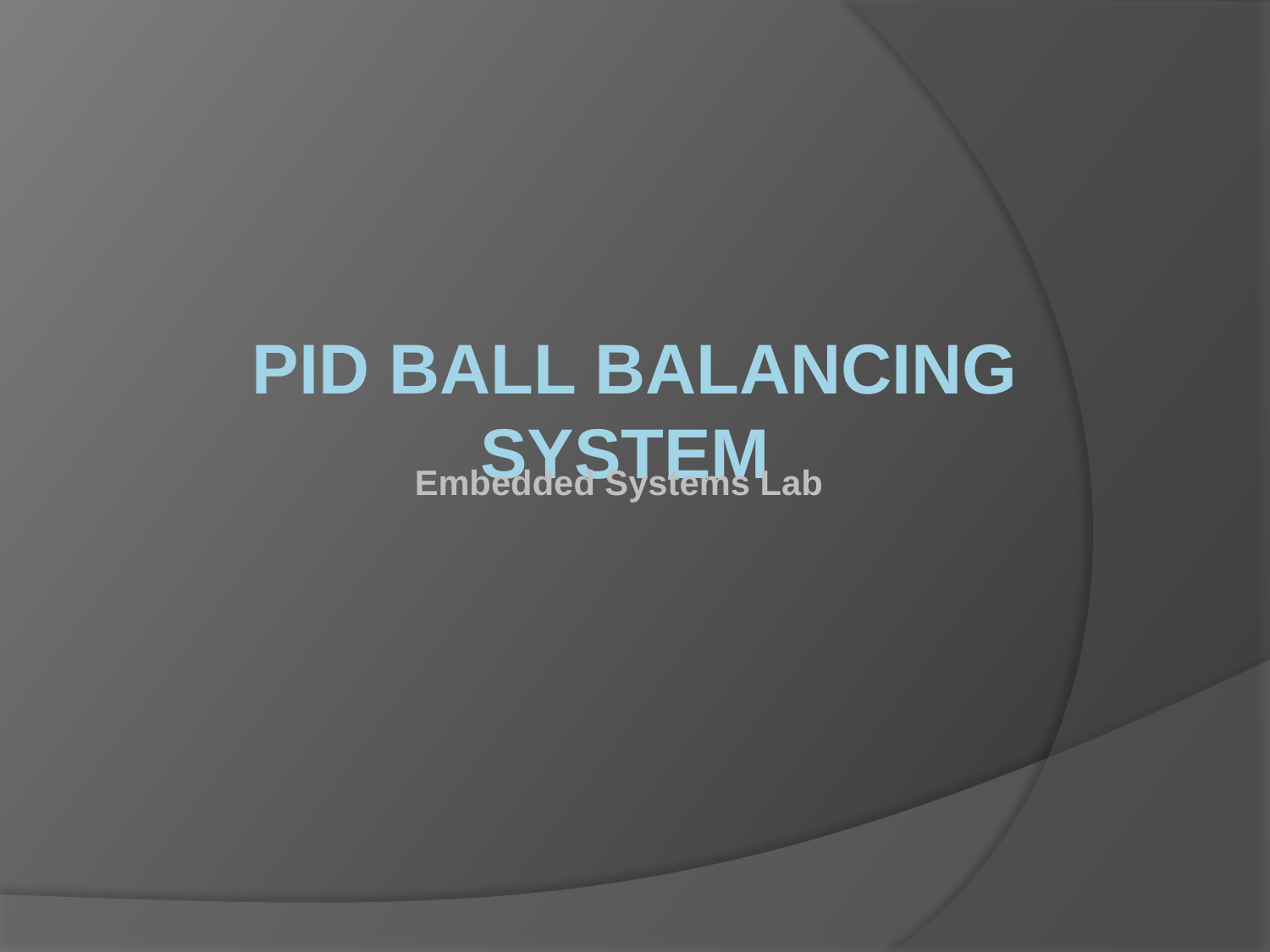

# PID Ball Balancing System
Embedded Systems Lab